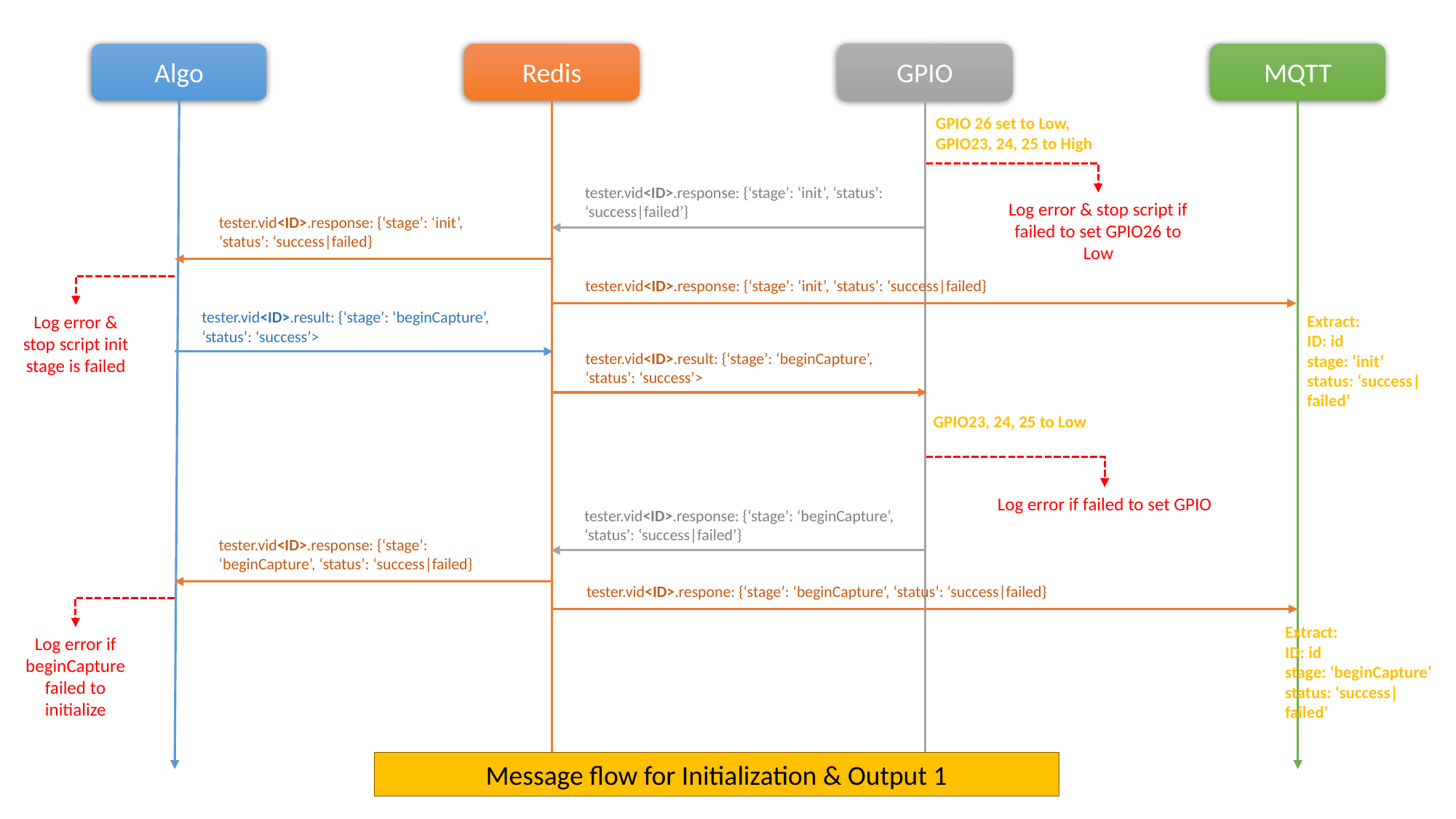

Algo
Redis
GPIO
MQTT
GPIO 26 set to Low, GPIO23, 24, 25 to High
tester.vid<ID>.response: {‘stage’: ‘init’, ‘status’: ‘success|failed’}
Log error & stop script if failed to set GPIO26 to Low
tester.vid<ID>.response: {‘stage’: ‘init’, ‘status’: ‘success|failed}
tester.vid<ID>.response: {‘stage’: ‘init’, ‘status’: ‘success|failed}
tester.vid<ID>.result: {‘stage’: ‘beginCapture’, ‘status’: ‘success’>
Extract:
ID: id
stage: ‘init’
status: ‘success|failed’
Log error & stop script init stage is failed
tester.vid<ID>.result: {‘stage’: ‘beginCapture’, ‘status’: ‘success’>
GPIO23, 24, 25 to Low
Log error if failed to set GPIO
tester.vid<ID>.response: {‘stage’: ‘beginCapture’, ‘status’: ‘success|failed’}
tester.vid<ID>.response: {‘stage’: ‘beginCapture’, ‘status’: ‘success|failed}
tester.vid<ID>.respone: {‘stage’: ‘beginCapture’, ‘status’: ‘success|failed}
Extract:
ID: id
stage: ‘beginCapture’
status: ‘success|failed’
Log error if beginCapture failed to initialize
Message flow for Initialization & Output 1